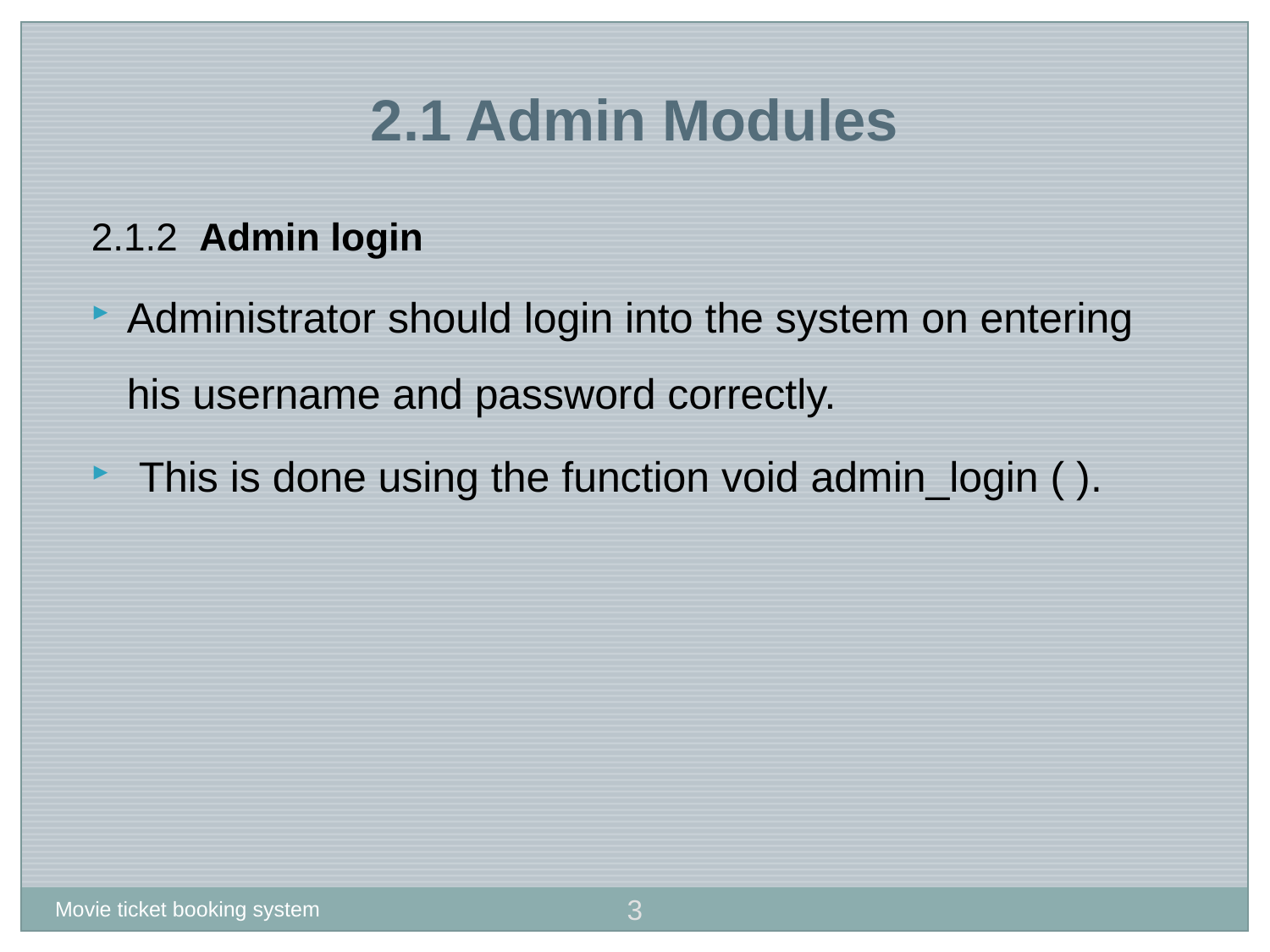

2.1 Admin Modules
2.1.2  Admin login
Administrator should login into the system on entering his username and password correctly.
 This is done using the function void admin_login ( ).
3

Movie ticket booking system